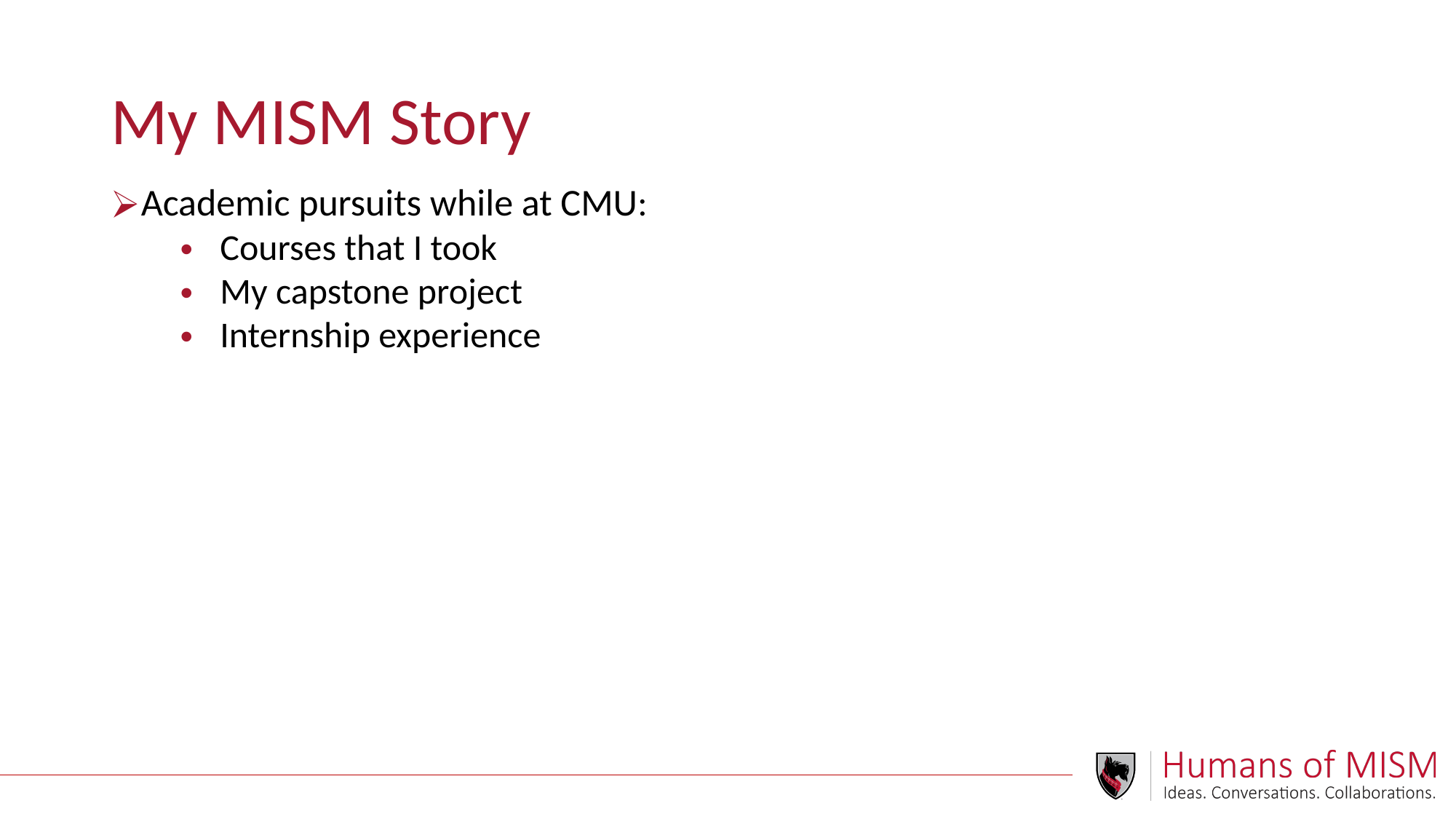

# My MISM Story
Academic pursuits while at CMU:
Courses that I took
My capstone project
Internship experience